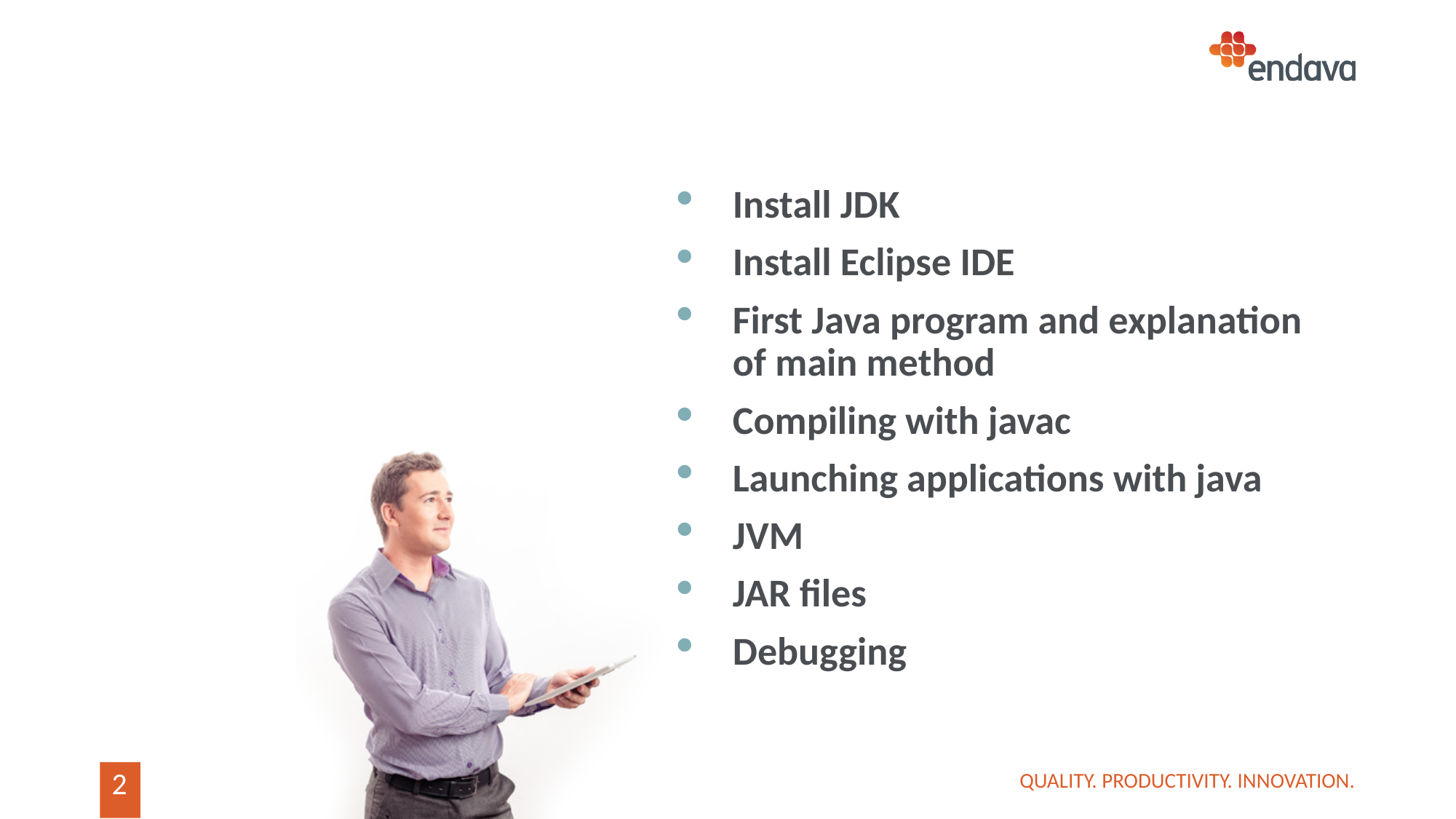

Install JDK
Install Eclipse IDE
First Java program and explanation of main method
Compiling with javac
Launching applications with java
JVM
JAR files
Debugging
QUALITY. PRODUCTIVITY. INNOVATION.